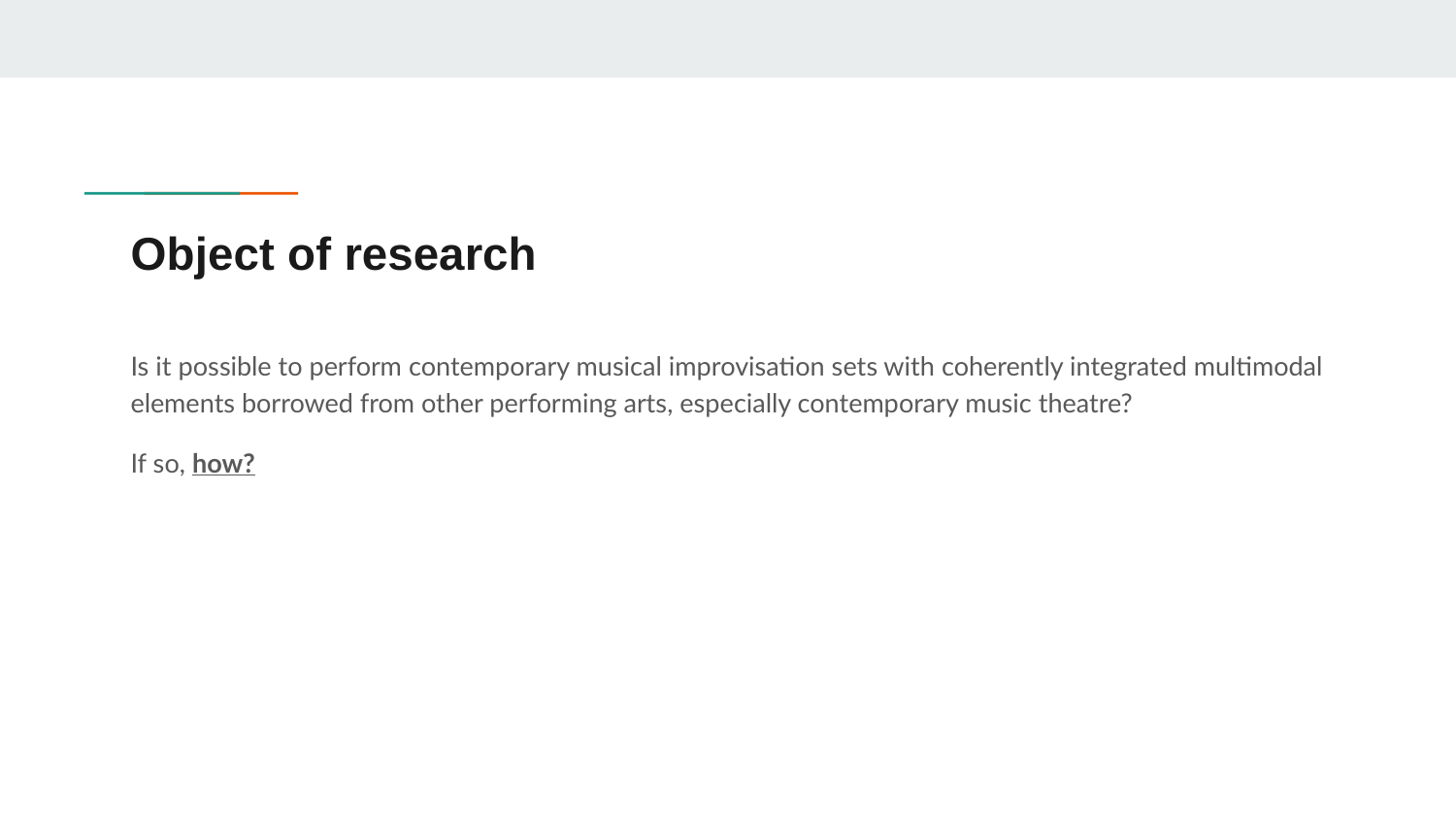

# Object of research
Is it possible to perform contemporary musical improvisation sets with coherently integrated multimodal elements borrowed from other performing arts, especially contemporary music theatre?
If so, how?